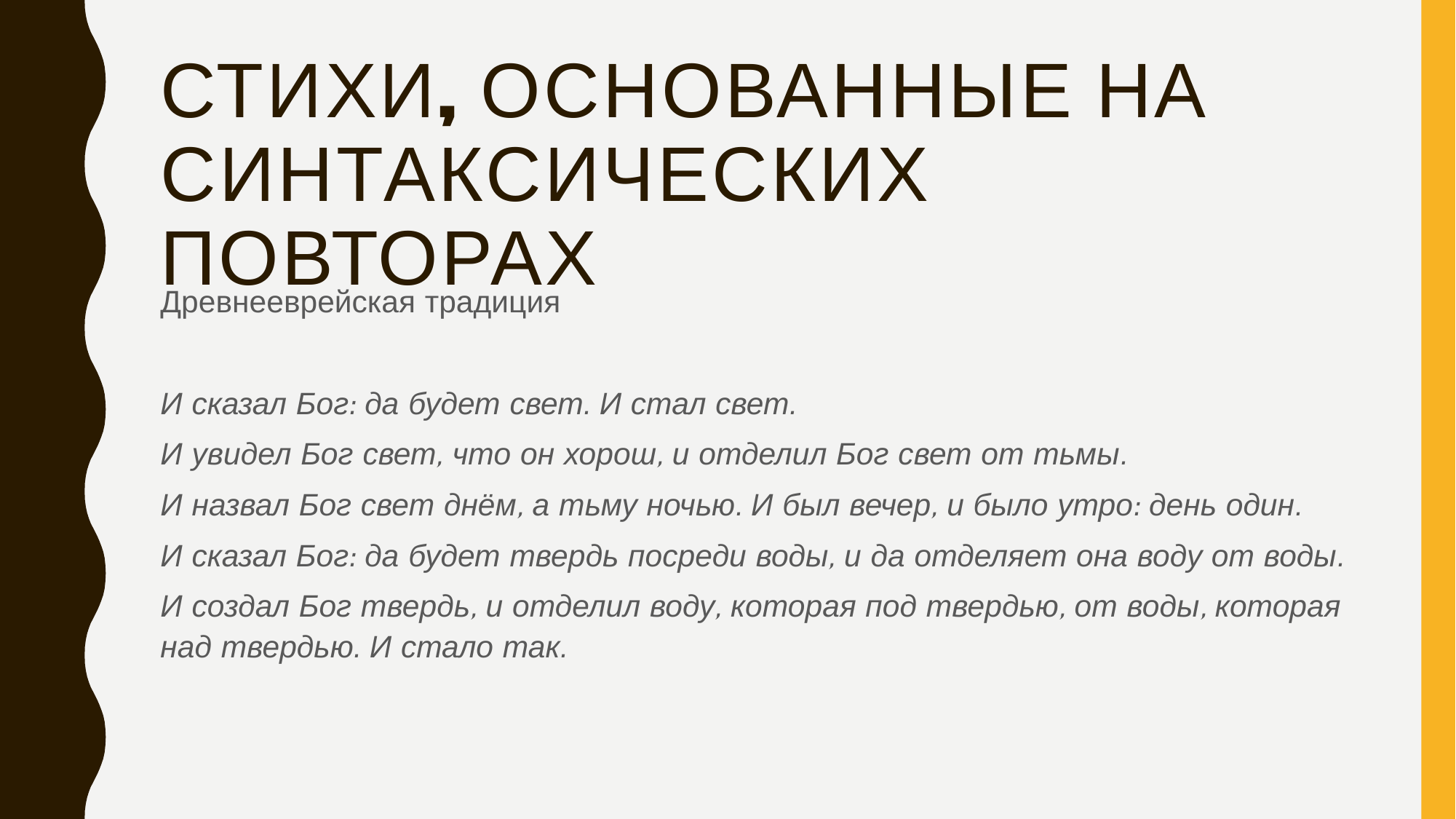

# Стихи, основанные на синтаксических повторах
Древнееврейская традиция

И сказал Бог: да будет свет. И стал свет.
И увидел Бог свет, что он хорош, и отделил Бог свет от тьмы.
И назвал Бог свет днём, а тьму ночью. И был вечер, и было утро: день один.
И сказал Бог: да будет твердь посреди воды, и да отделяет она воду от воды.
И создал Бог твердь, и отделил воду, которая под твердью, от воды, которая над твердью. И стало так.